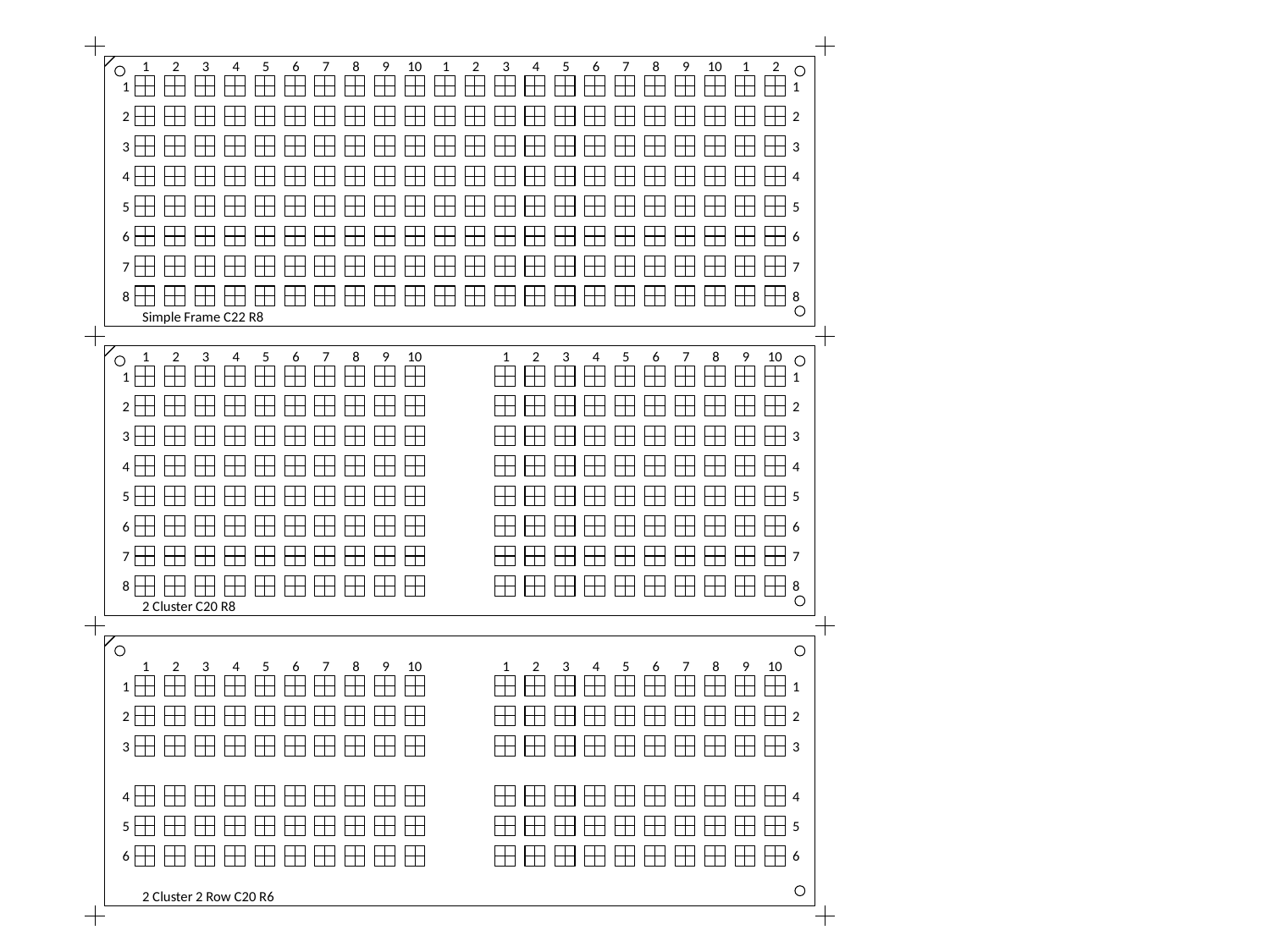

1
2
3
4
5
6
7
8
9
10
1
2
3
4
5
6
7
8
9
10
1
2

1

1
2

2
3

3
4

4
5

5
6

6
7

7
8

8
Simple Frame C22 R8

1
2
3
4
5
6
7
8
9
10
1
2
3
4
5
6
7
8
9
10

1

1
2

2
3

3
4

4
5

5
6

6
7

7
8

8
2 Cluster C20 R8

1
2
3
4
5
6
7
8
9
10
1
2
3
4
5
6
7
8
9
10
1

1
2

2
3

3
4

4
5

5
6

6
2 Cluster 2 Row C20 R6